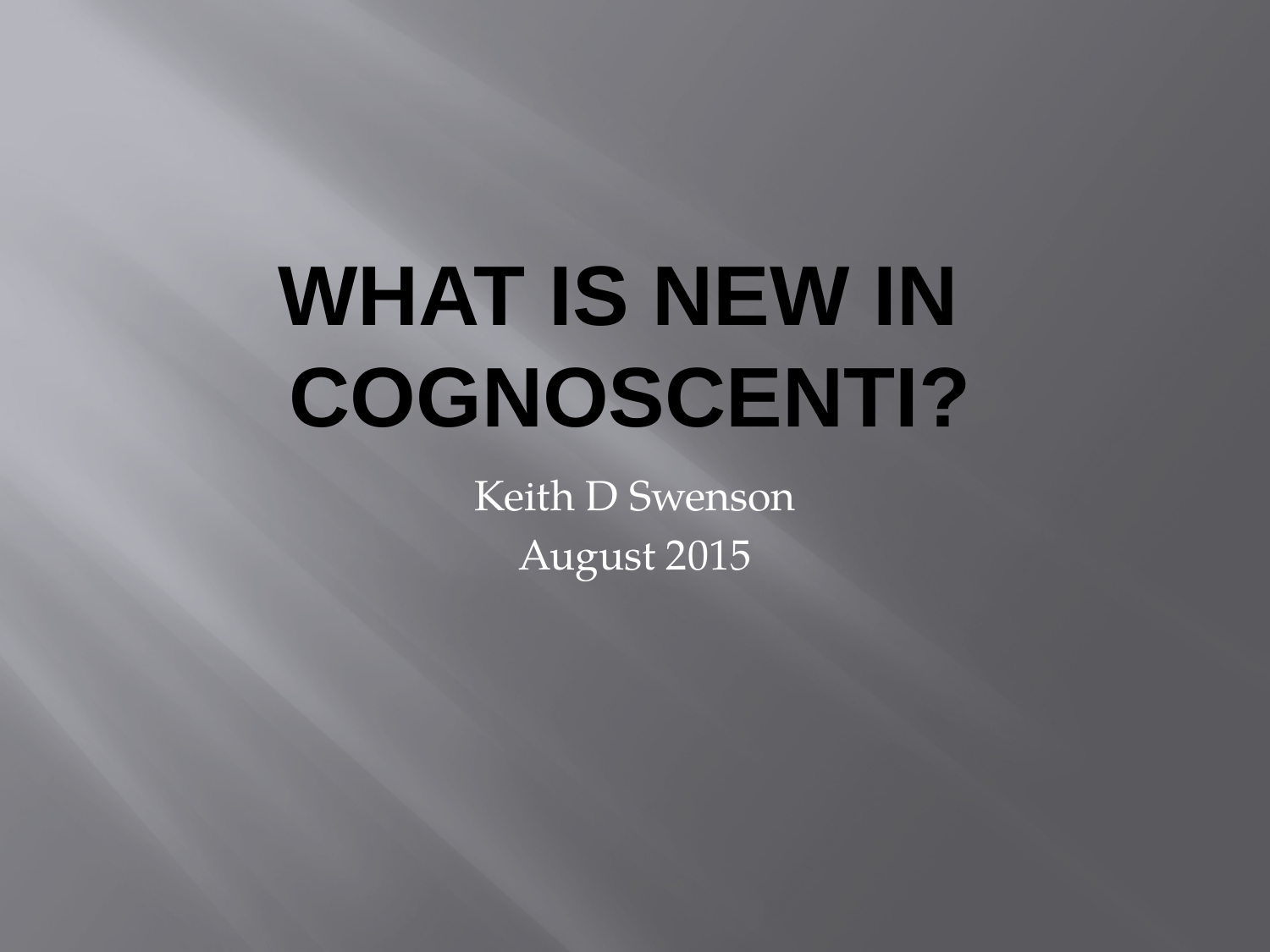

# What is new in Cognoscenti?
Keith D Swenson
August 2015